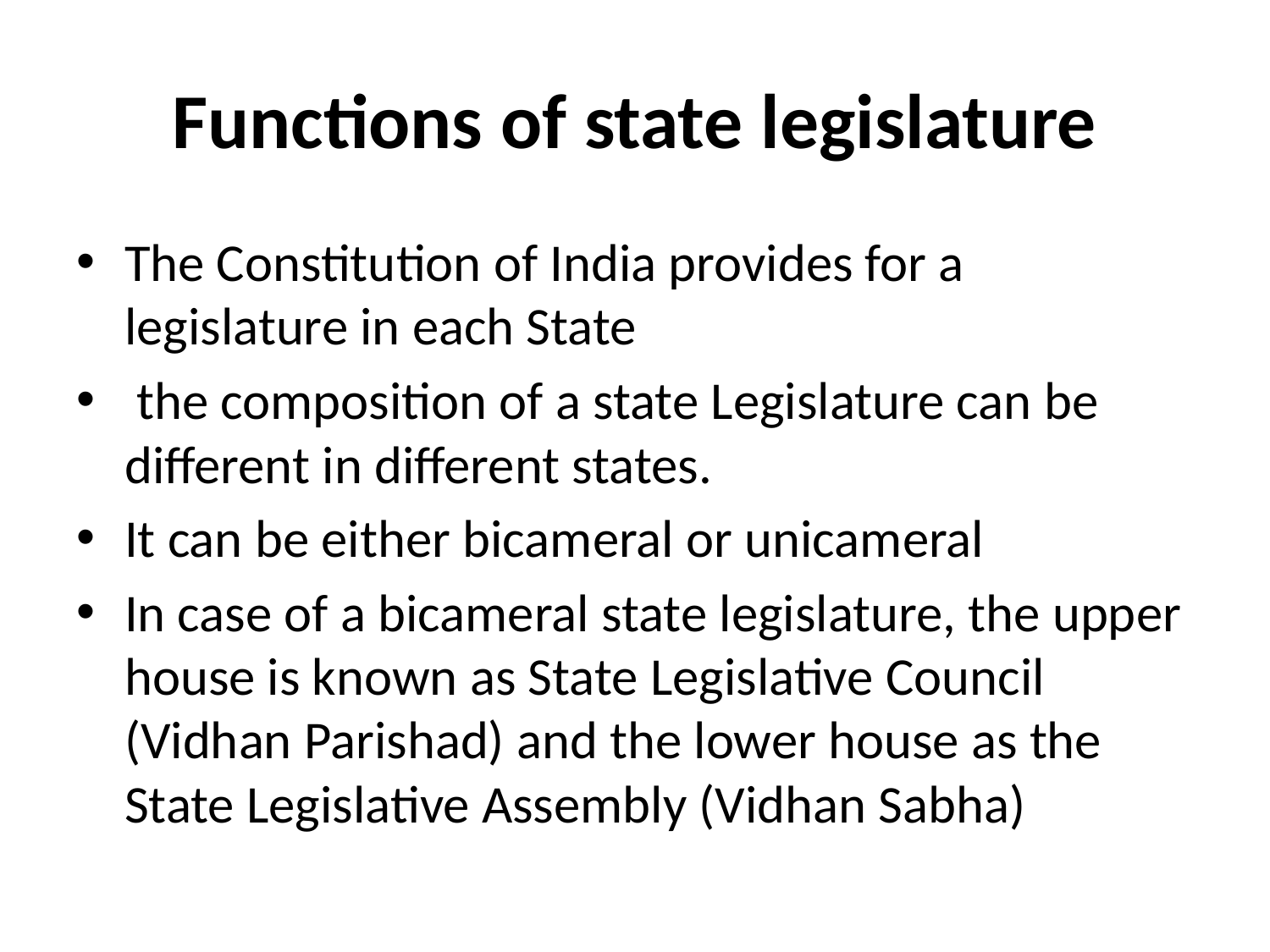

# Functions of state legislature
The Constitution of India provides for a legislature in each State
 the composition of a state Legislature can be different in different states.
It can be either bicameral or unicameral
In case of a bicameral state legislature, the upper house is known as State Legislative Council (Vidhan Parishad) and the lower house as the State Legislative Assembly (Vidhan Sabha)